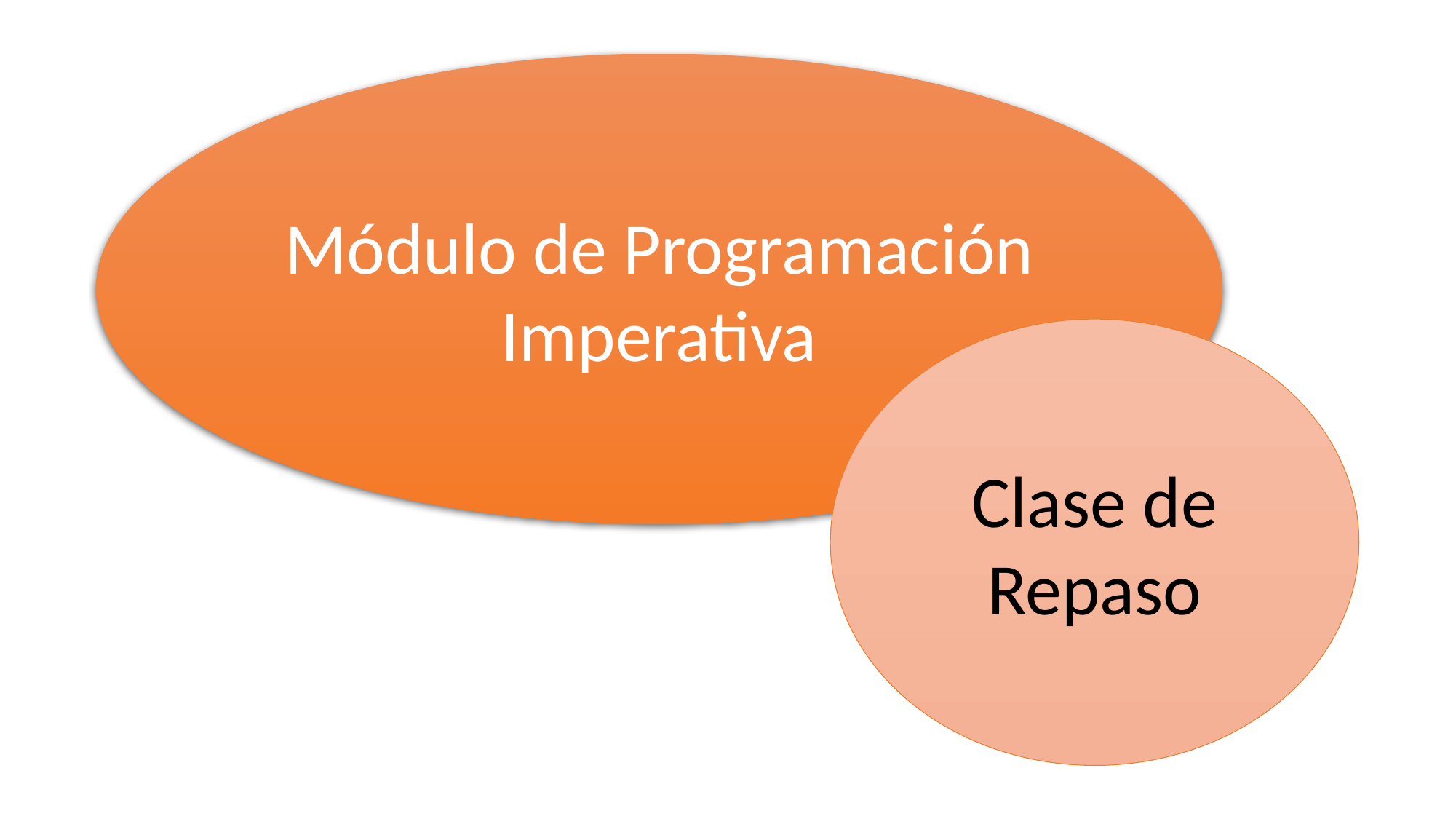

Módulo de Programación Imperativa
Clase de Repaso